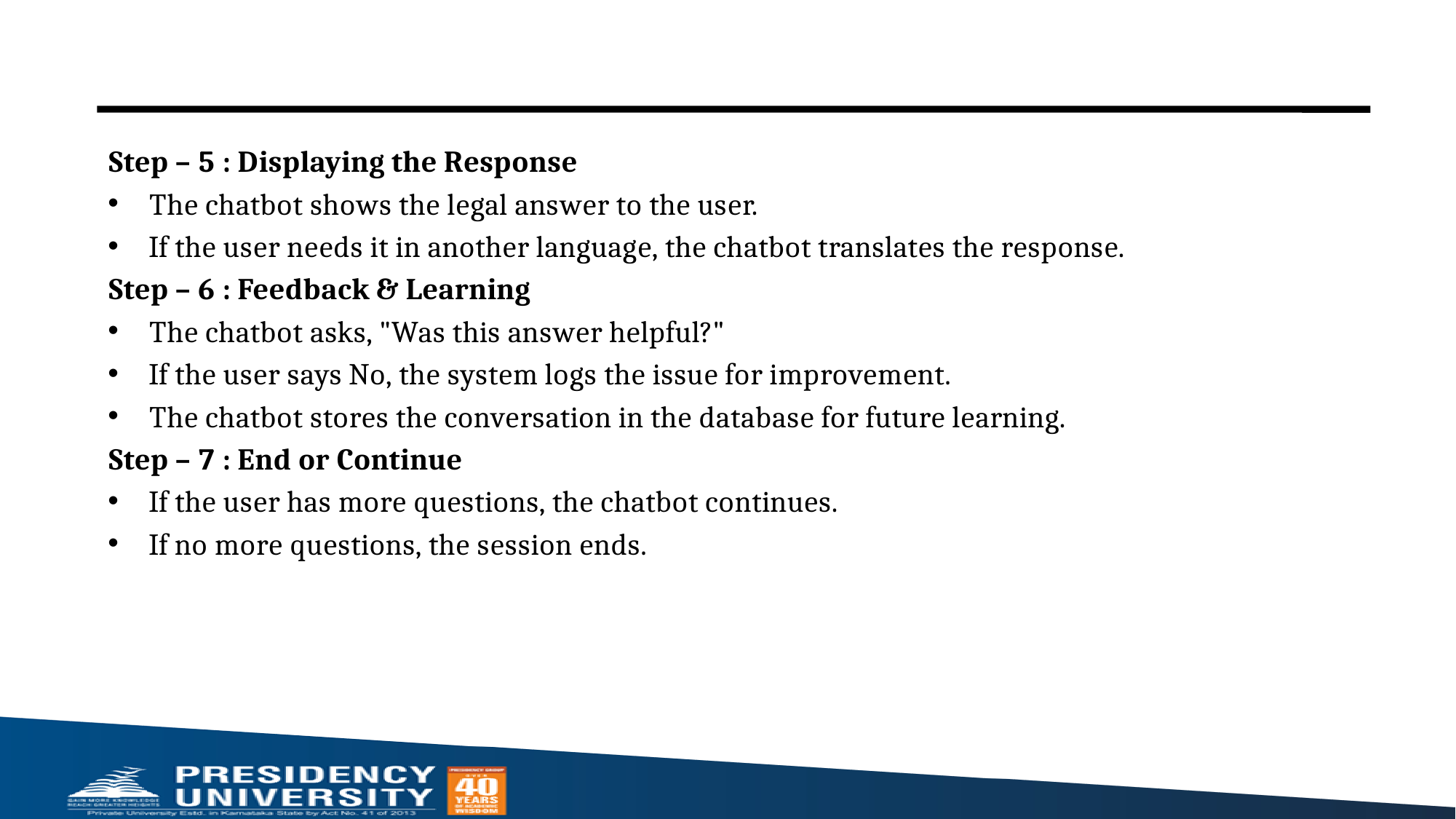

#
Step – 5 : Displaying the Response
The chatbot shows the legal answer to the user.
If the user needs it in another language, the chatbot translates the response.
Step – 6 : Feedback & Learning
The chatbot asks, "Was this answer helpful?"
If the user says No, the system logs the issue for improvement.
The chatbot stores the conversation in the database for future learning.
Step – 7 : End or Continue
If the user has more questions, the chatbot continues.
If no more questions, the session ends.